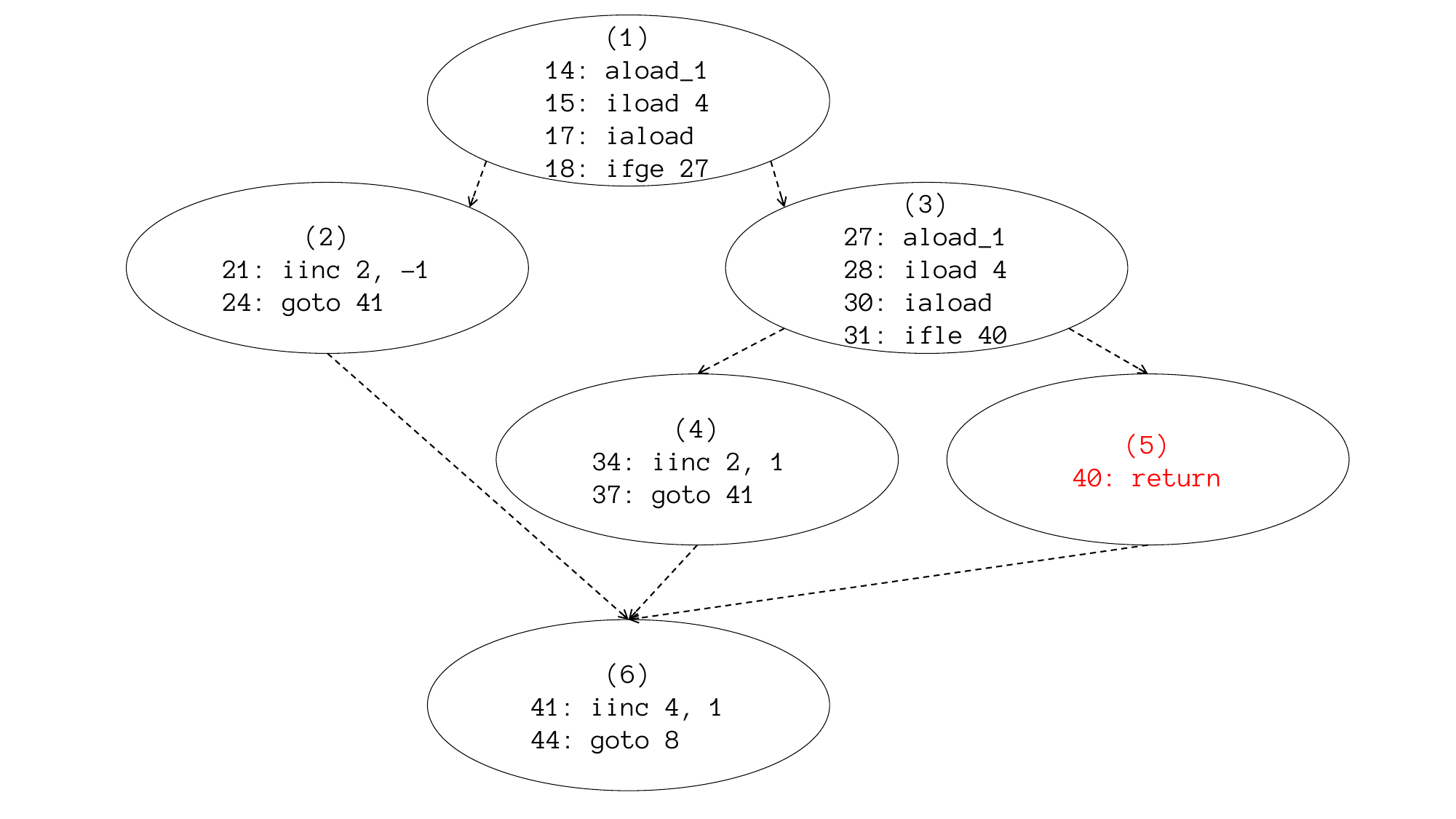

(1)
14: aload_1
15: iload 4
17: ialoads
18: ifge 27

(2)
21: iinc 2, -1
24: goto 41sss
(3)
27: aload_1
28: iload 4
30: ialoads
31: ifle 40
(4)
34: iinc 2, 1s
37: goto 41sss
(5)
40: return
(6)
41: iinc 4, 1
44: goto 8sss